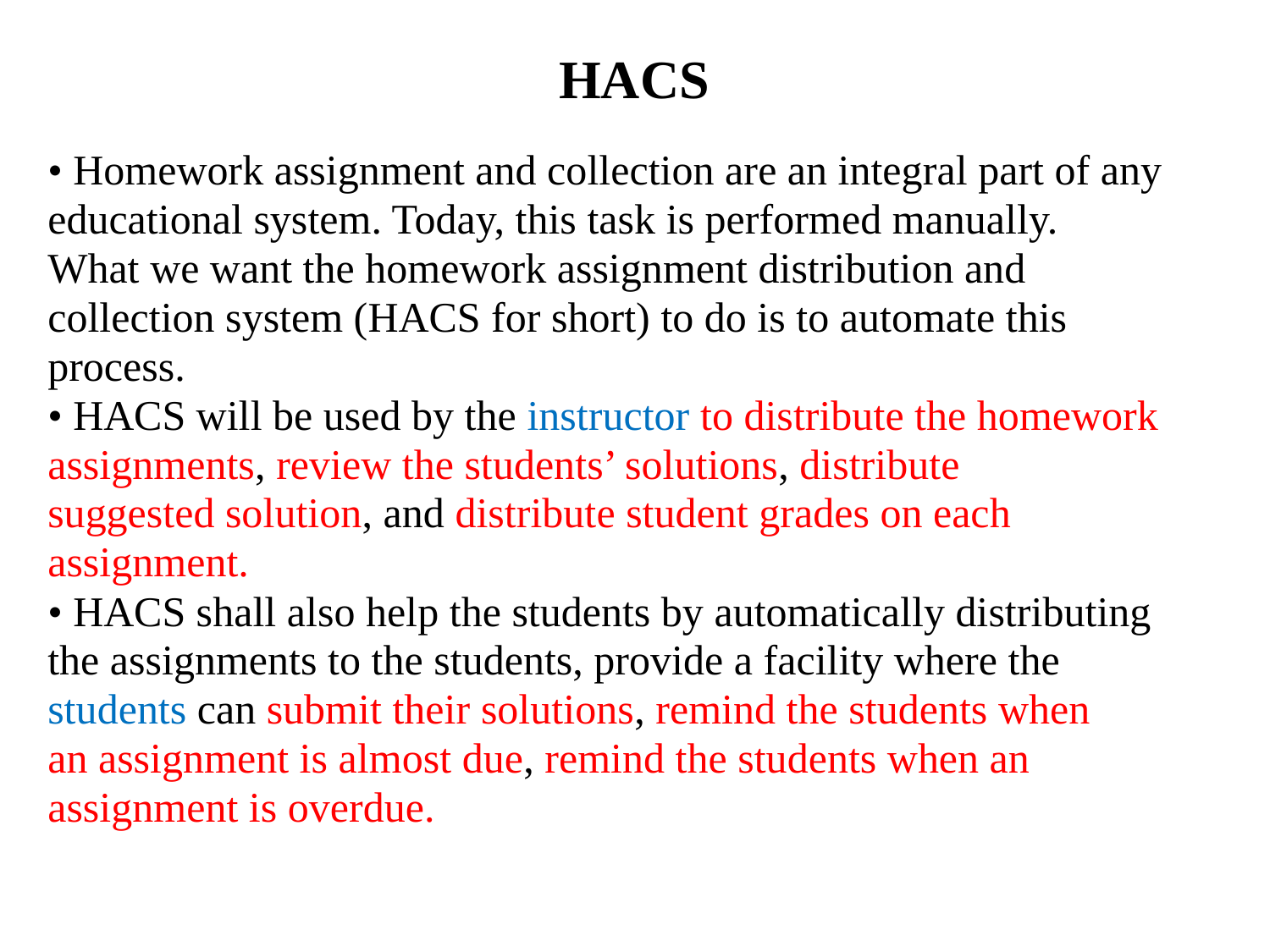

# HACS
• Homework assignment and collection are an integral part of any
educational system. Today, this task is performed manually.
What we want the homework assignment distribution and
collection system (HACS for short) to do is to automate this
process.
• HACS will be used by the instructor to distribute the homework
assignments, review the students’ solutions, distribute
suggested solution, and distribute student grades on each
assignment.
• HACS shall also help the students by automatically distributing
the assignments to the students, provide a facility where the
students can submit their solutions, remind the students when
an assignment is almost due, remind the students when an
assignment is overdue.